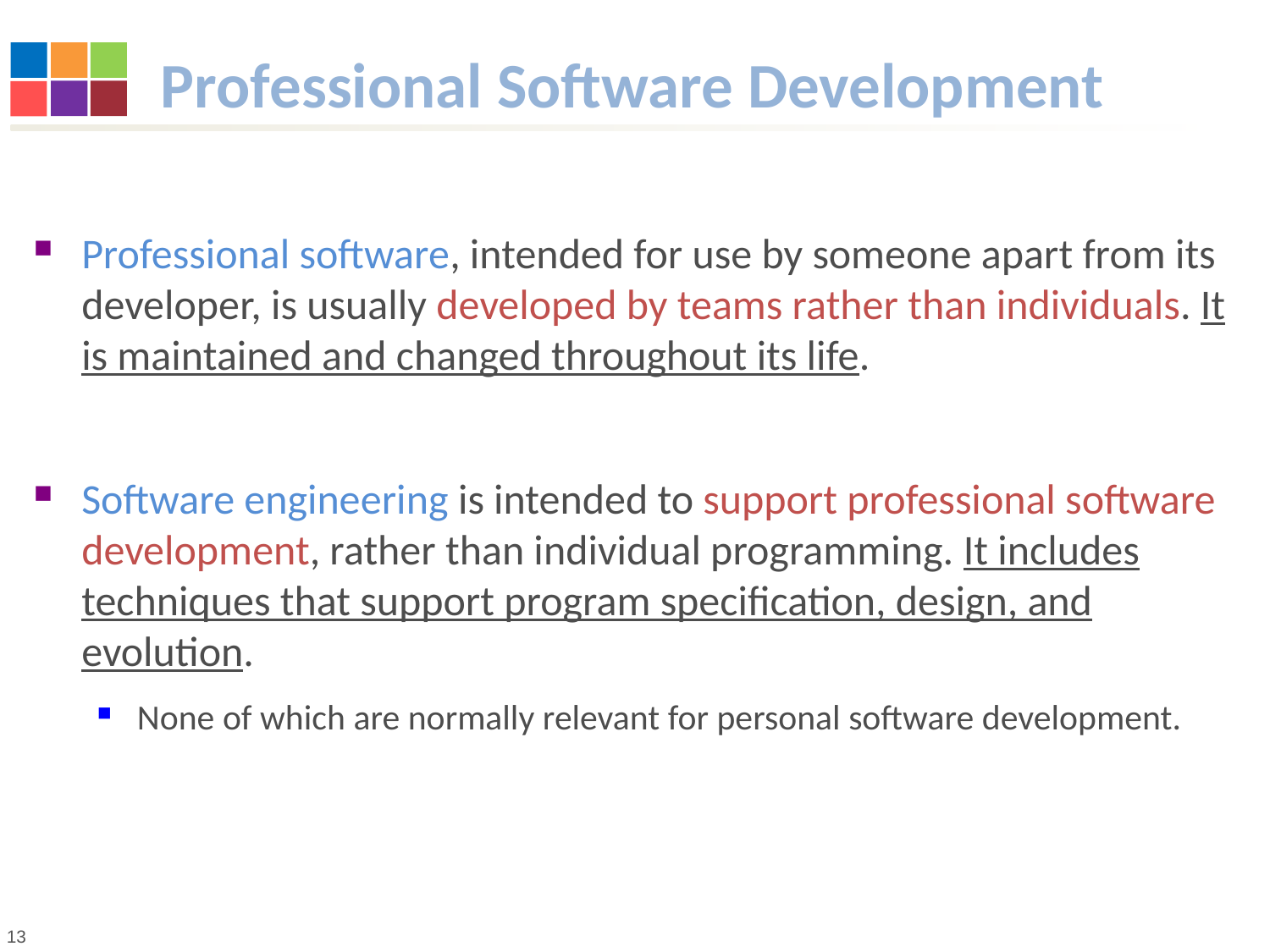

# Professional Software Development

Professional software, intended for use by someone apart from its developer, is usually developed by teams rather than individuals. It is maintained and changed throughout its life.

Software engineering is intended to support professional software development, rather than individual programming. It includes techniques that support program specification, design, and evolution.
None of which are normally relevant for personal software development.